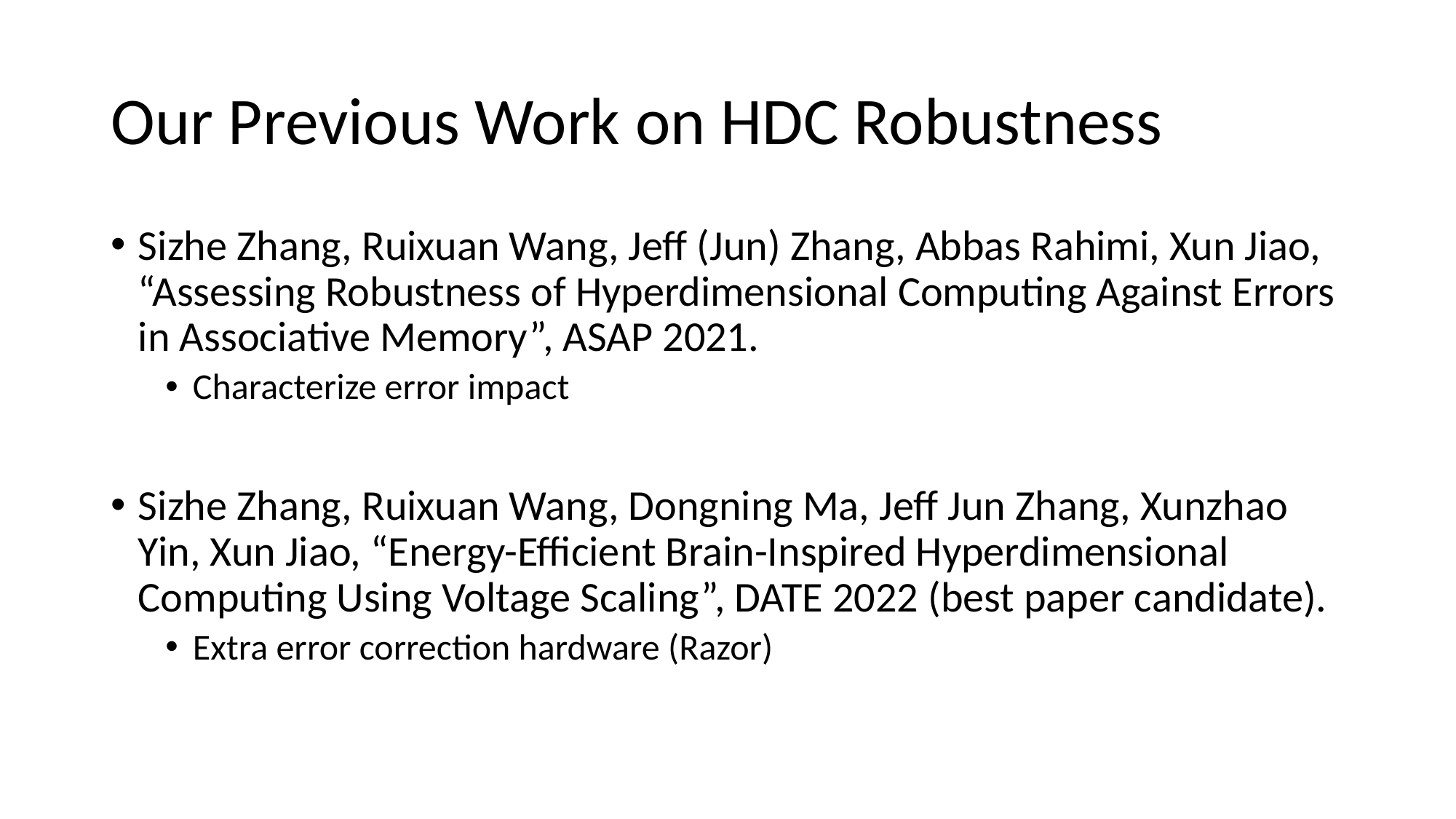

# Our Previous Work on HDC Robustness
Sizhe Zhang, Ruixuan Wang, Jeff (Jun) Zhang, Abbas Rahimi, Xun Jiao, “Assessing Robustness of Hyperdimensional Computing Against Errors in Associative Memory”, ASAP 2021.
Characterize error impact

Sizhe Zhang, Ruixuan Wang, Dongning Ma, Jeff Jun Zhang, Xunzhao Yin, Xun Jiao, “Energy-Efficient Brain-Inspired Hyperdimensional Computing Using Voltage Scaling”, DATE 2022 (best paper candidate).
Extra error correction hardware (Razor)